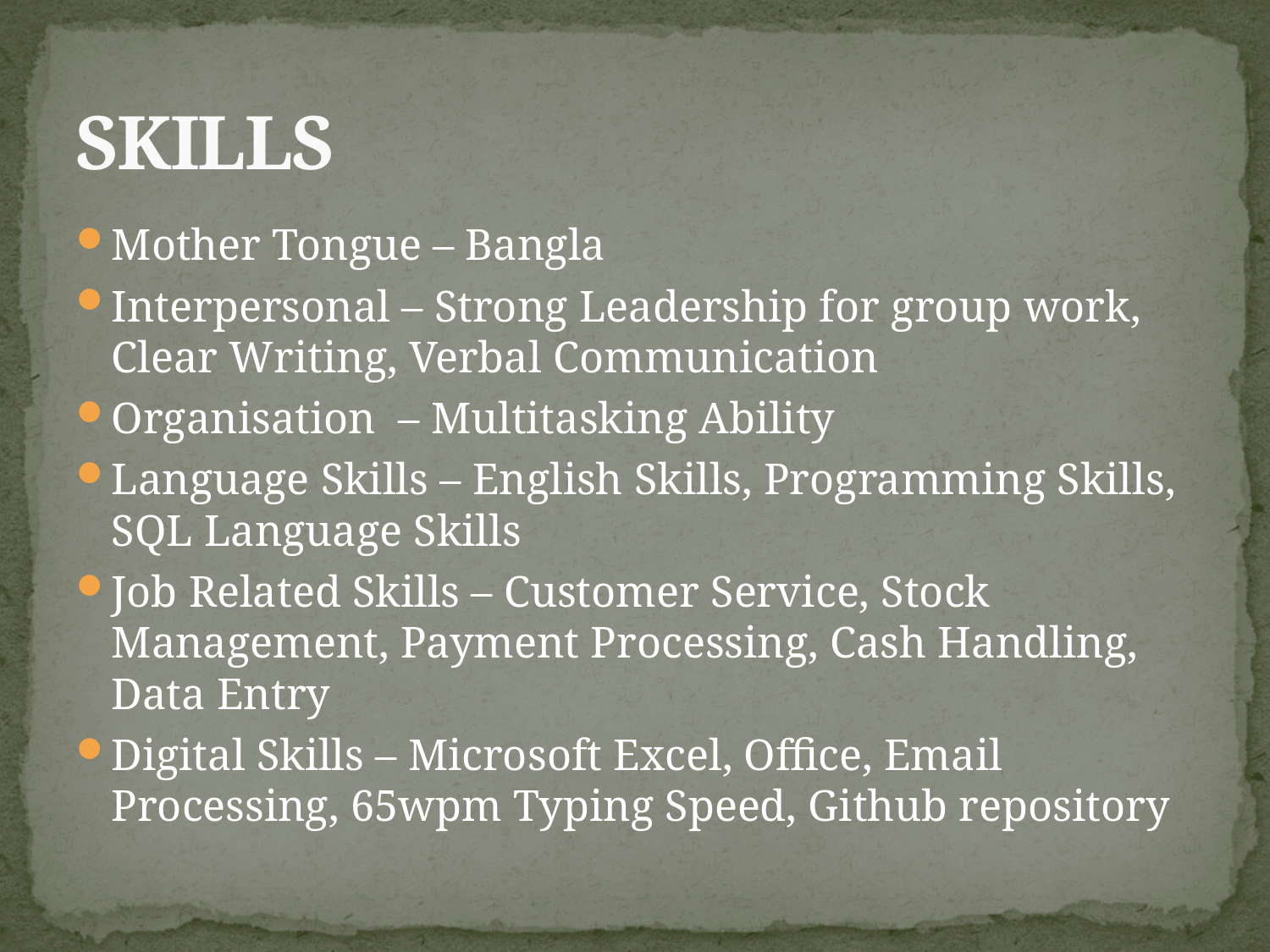

# SKILLS
Mother Tongue – Bangla
Interpersonal – Strong Leadership for group work, Clear Writing, Verbal Communication
Organisation  – Multitasking Ability
Language Skills – English Skills, Programming Skills, SQL Language Skills
Job Related Skills – Customer Service, Stock Management, Payment Processing, Cash Handling, Data Entry
Digital Skills – Microsoft Excel, Office, Email Processing, 65wpm Typing Speed, Github repository